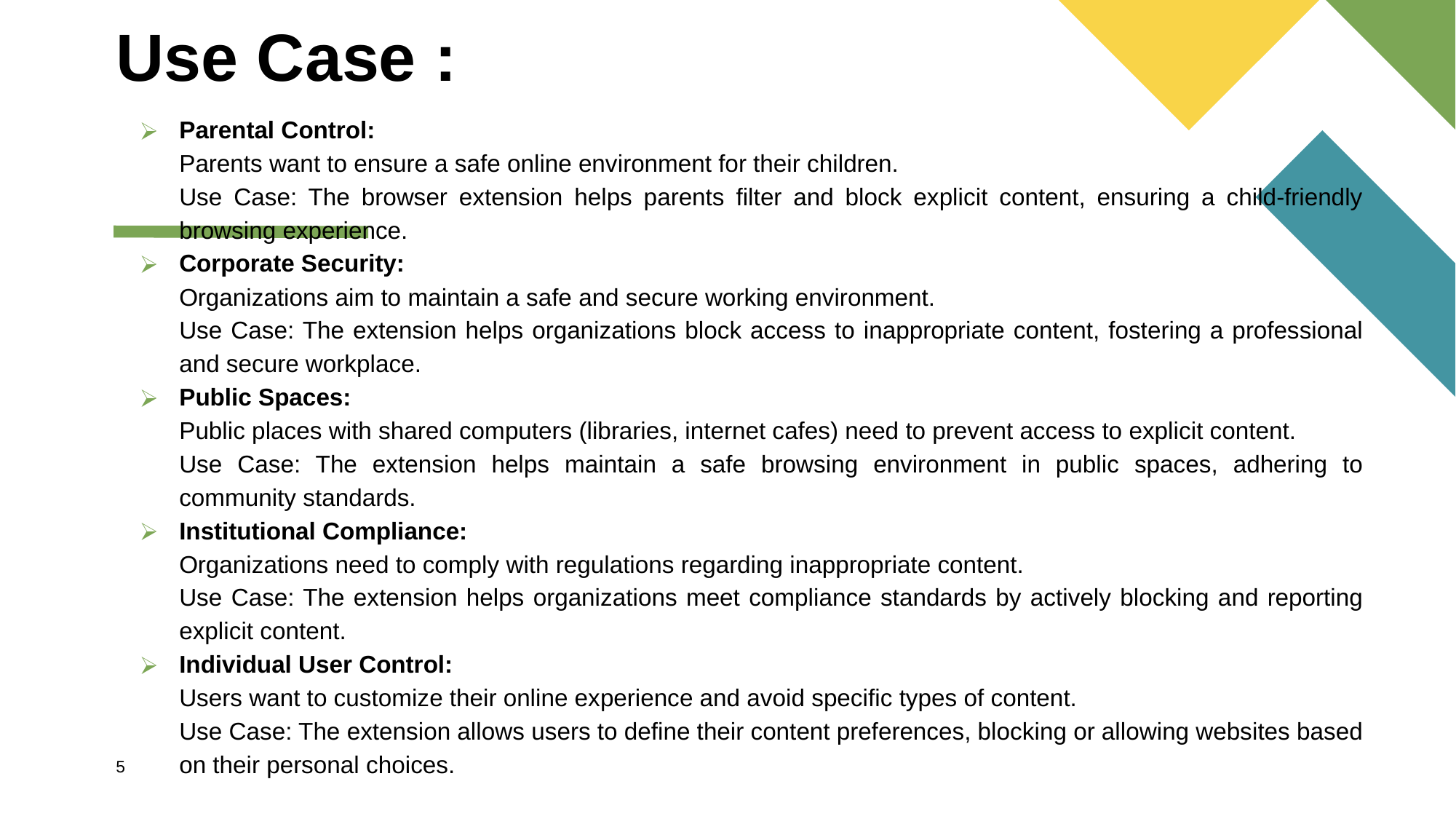

# Use Case :
Parental Control:
Parents want to ensure a safe online environment for their children.
Use Case: The browser extension helps parents filter and block explicit content, ensuring a child-friendly browsing experience.
Corporate Security:
Organizations aim to maintain a safe and secure working environment.
Use Case: The extension helps organizations block access to inappropriate content, fostering a professional and secure workplace.
Public Spaces:
Public places with shared computers (libraries, internet cafes) need to prevent access to explicit content.
Use Case: The extension helps maintain a safe browsing environment in public spaces, adhering to community standards.
Institutional Compliance:
Organizations need to comply with regulations regarding inappropriate content.
Use Case: The extension helps organizations meet compliance standards by actively blocking and reporting explicit content.
Individual User Control:
Users want to customize their online experience and avoid specific types of content.
Use Case: The extension allows users to define their content preferences, blocking or allowing websites based on their personal choices.
5